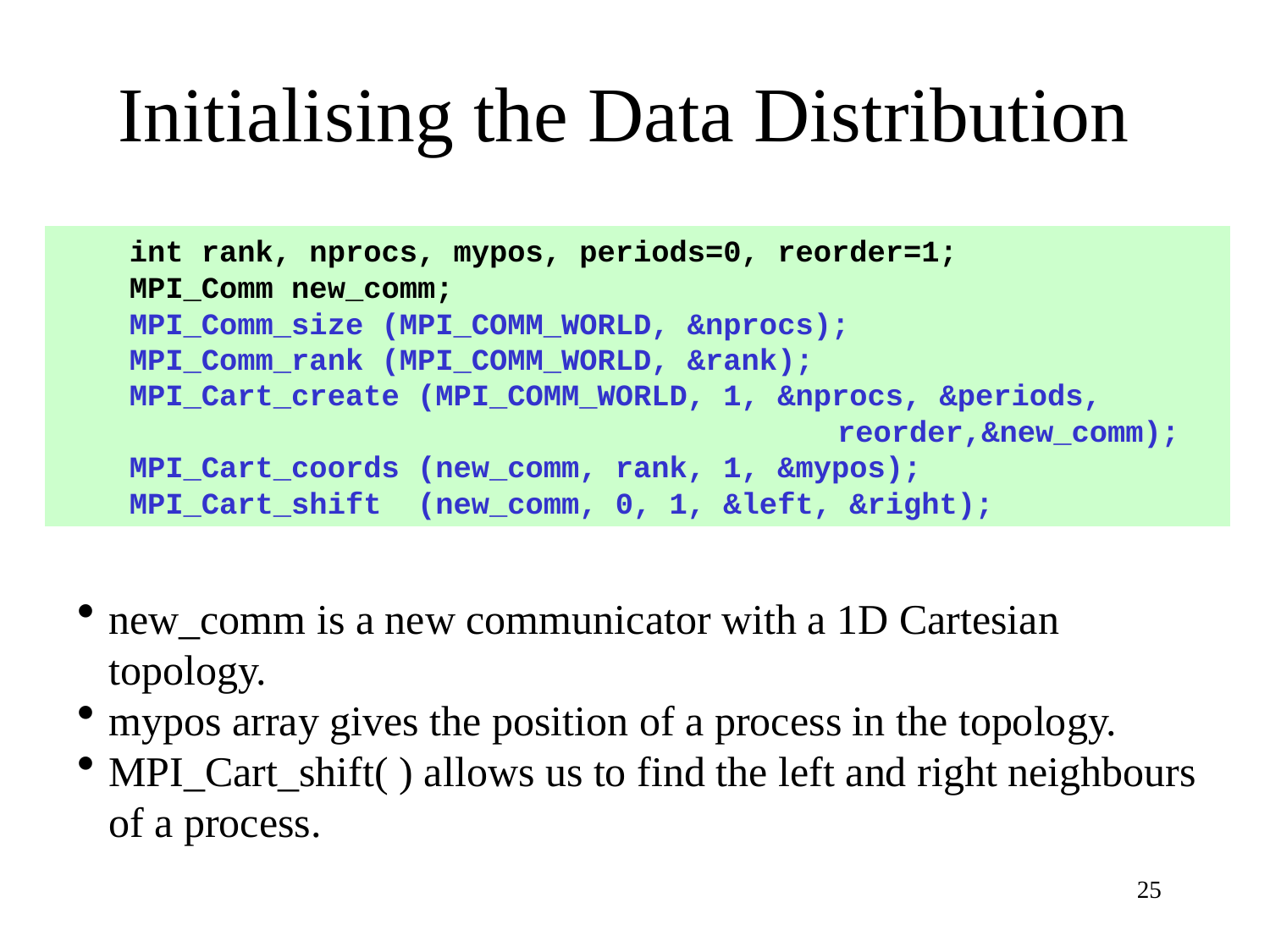

# Initialising the Data Distribution
    int rank, nprocs, mypos, periods=0, reorder=1;
    MPI_Comm new_comm;
    MPI_Comm_size (MPI_COMM_WORLD, &nprocs);
    MPI_Comm_rank (MPI_COMM_WORLD, &rank);
    MPI_Cart_create (MPI_COMM_WORLD, 1, &nprocs, &periods,
						 reorder,&new_comm);
    MPI_Cart_coords (new_comm, rank, 1, &mypos);
    MPI_Cart_shift  (new_comm, 0, 1, &left, &right);
new_comm is a new communicator with a 1D Cartesian topology.
mypos array gives the position of a process in the topology.
MPI_Cart_shift( ) allows us to find the left and right neighbours of a process.

25